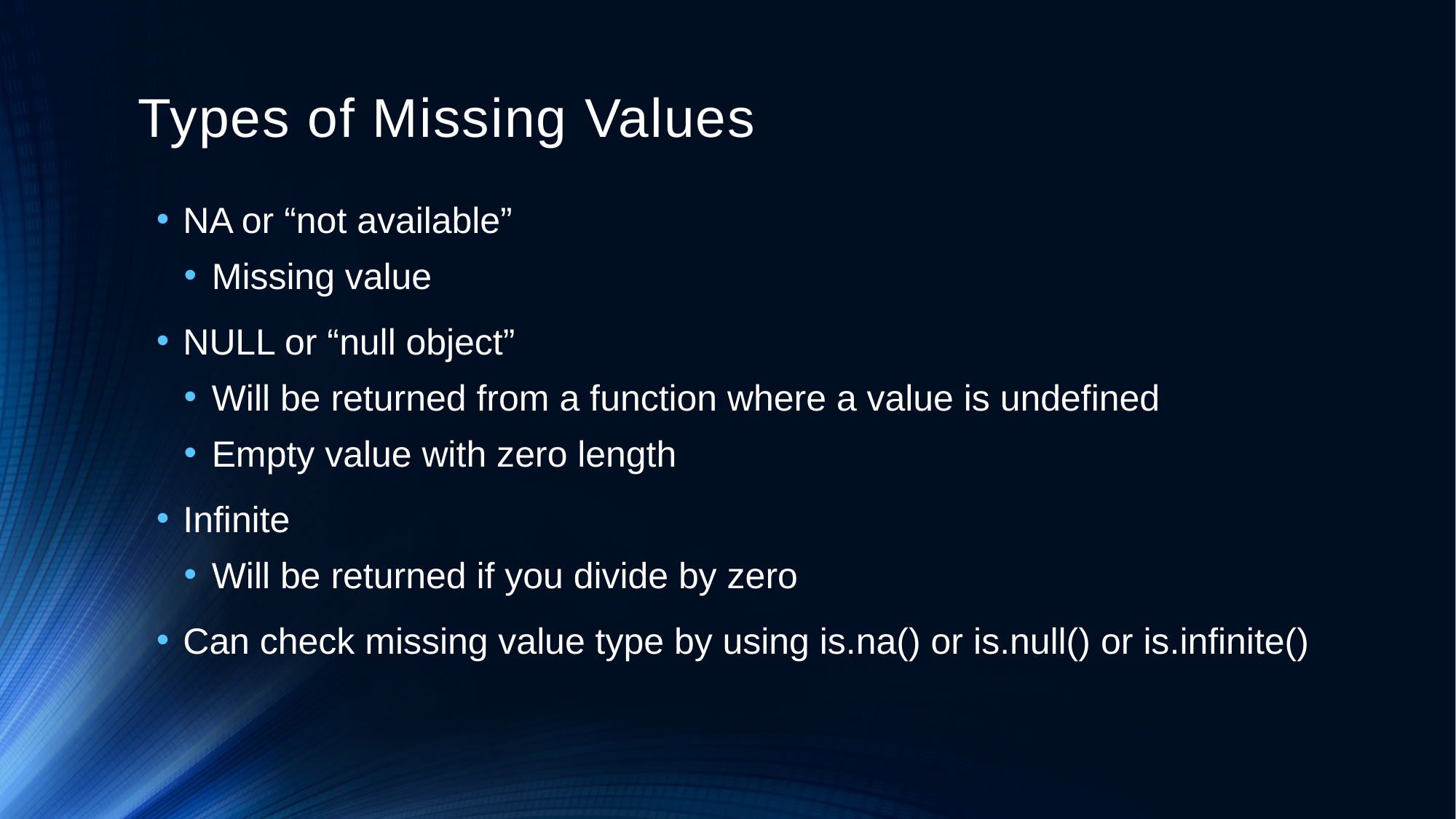

# Types of Missing Values
NA or “not available”
Missing value
NULL or “null object”
Will be returned from a function where a value is undefined
Empty value with zero length
Infinite
Will be returned if you divide by zero
Can check missing value type by using is.na() or is.null() or is.infinite()